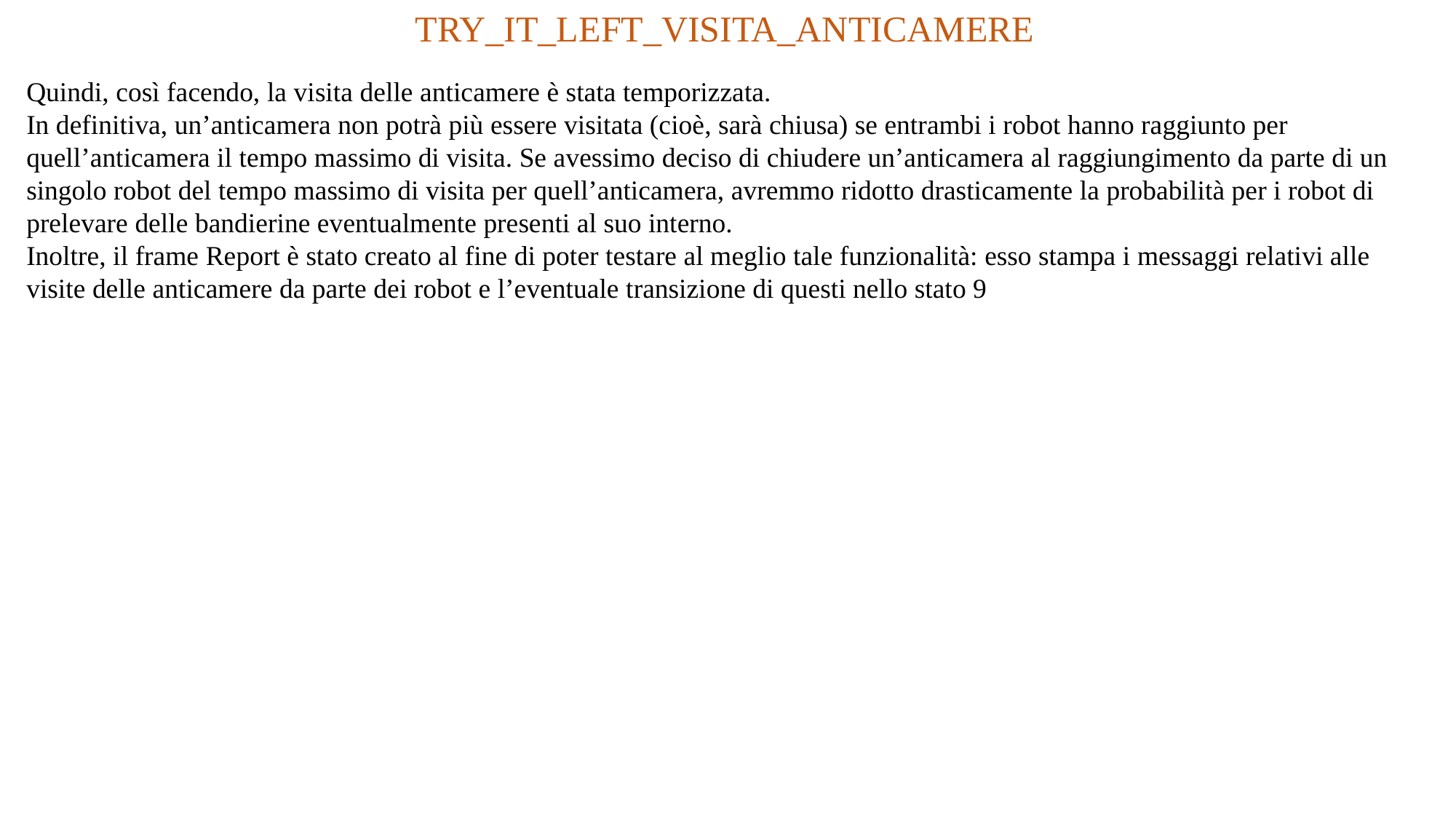

TRY_IT_LEFT_VISITA_ANTICAMERE
Quindi, così facendo, la visita delle anticamere è stata temporizzata.
In definitiva, un’anticamera non potrà più essere visitata (cioè, sarà chiusa) se entrambi i robot hanno raggiunto per quell’anticamera il tempo massimo di visita. Se avessimo deciso di chiudere un’anticamera al raggiungimento da parte di un singolo robot del tempo massimo di visita per quell’anticamera, avremmo ridotto drasticamente la probabilità per i robot di prelevare delle bandierine eventualmente presenti al suo interno.
Inoltre, il frame Report è stato creato al fine di poter testare al meglio tale funzionalità: esso stampa i messaggi relativi alle visite delle anticamere da parte dei robot e l’eventuale transizione di questi nello stato 9